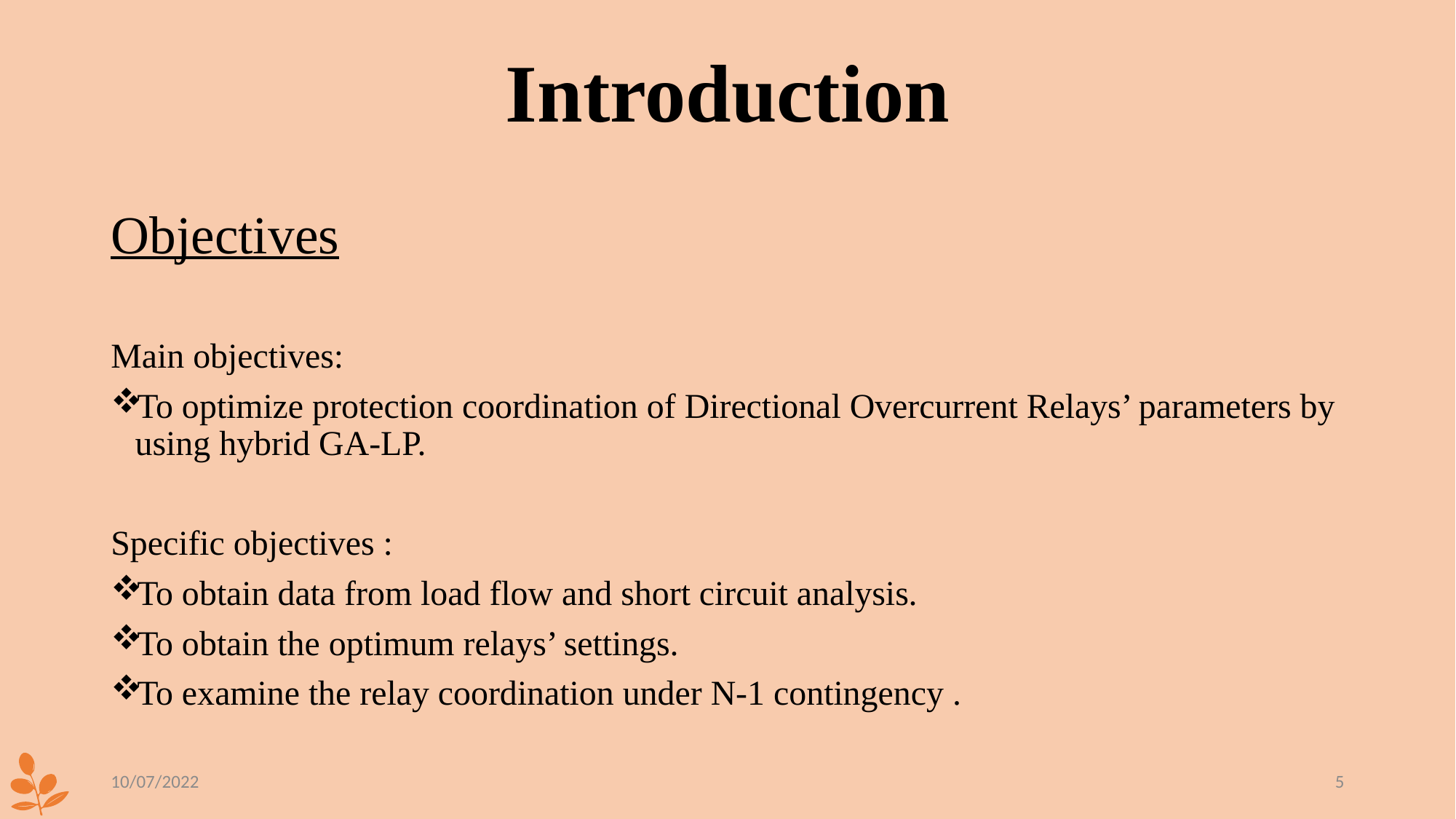

# Introduction
Objectives

Main objectives:
To optimize protection coordination of Directional Overcurrent Relays’ parameters by using hybrid GA-LP.

Specific objectives :
To obtain data from load flow and short circuit analysis.
To obtain the optimum relays’ settings.
To examine the relay coordination under N-1 contingency .

10/07/2022
5